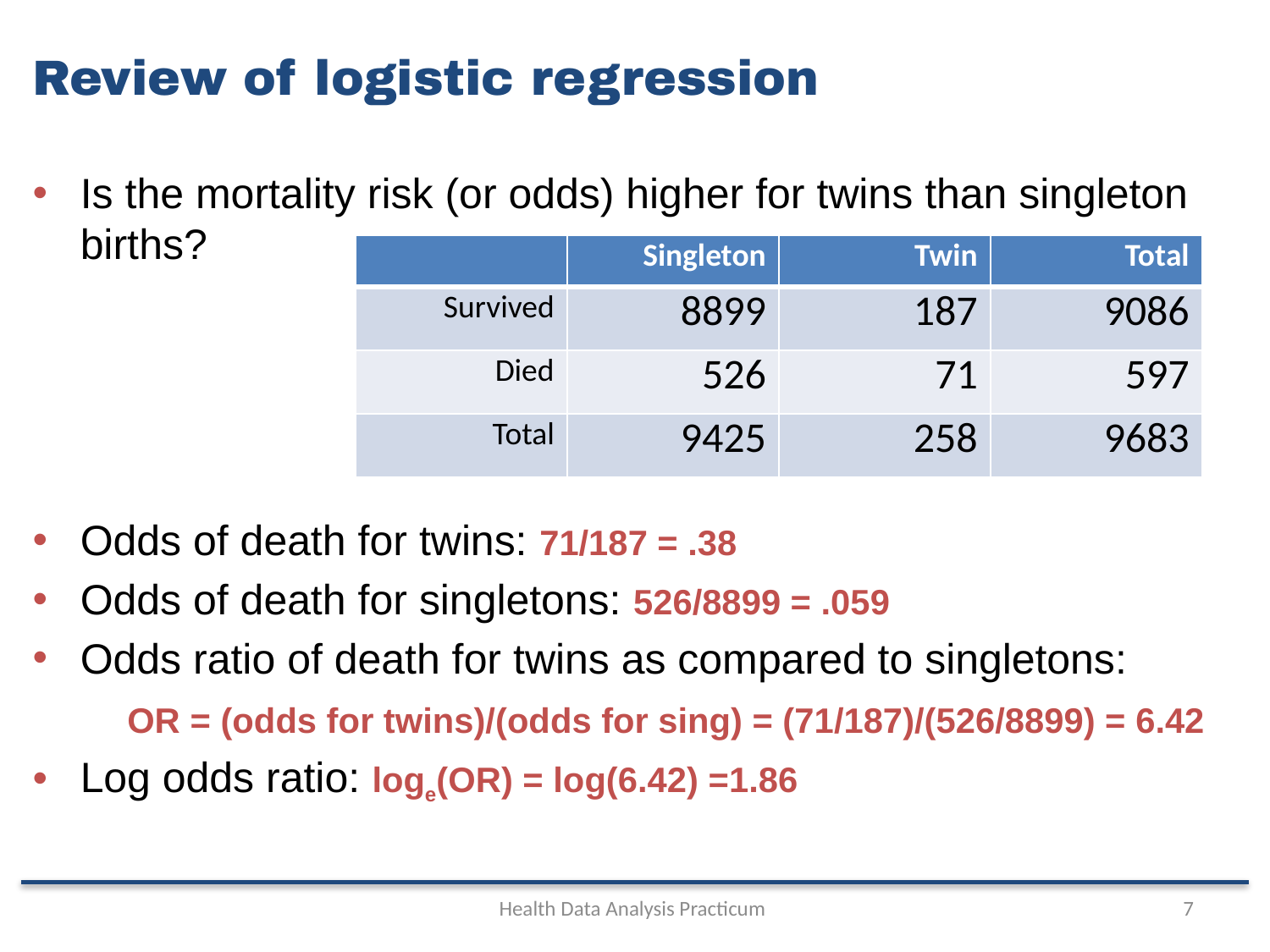

# Review of logistic regression
Is the mortality risk (or odds) higher for twins than singleton births?

Odds of death for twins: 71/187 = .38
Odds of death for singletons: 526/8899 = .059
Odds ratio of death for twins as compared to singletons:
        OR = (odds for twins)/(odds for sing) = (71/187)/(526/8899) = 6.42
Log odds ratio: loge(OR) = log(6.42) =1.86

|  | Singleton | Twin | Total |
| --- | --- | --- | --- |
| Survived | 8899 | 187 | 9086 |
| Died | 526 | 71 | 597 |
| Total | 9425 | 258 | 9683 |
Health Data Analysis Practicum
7